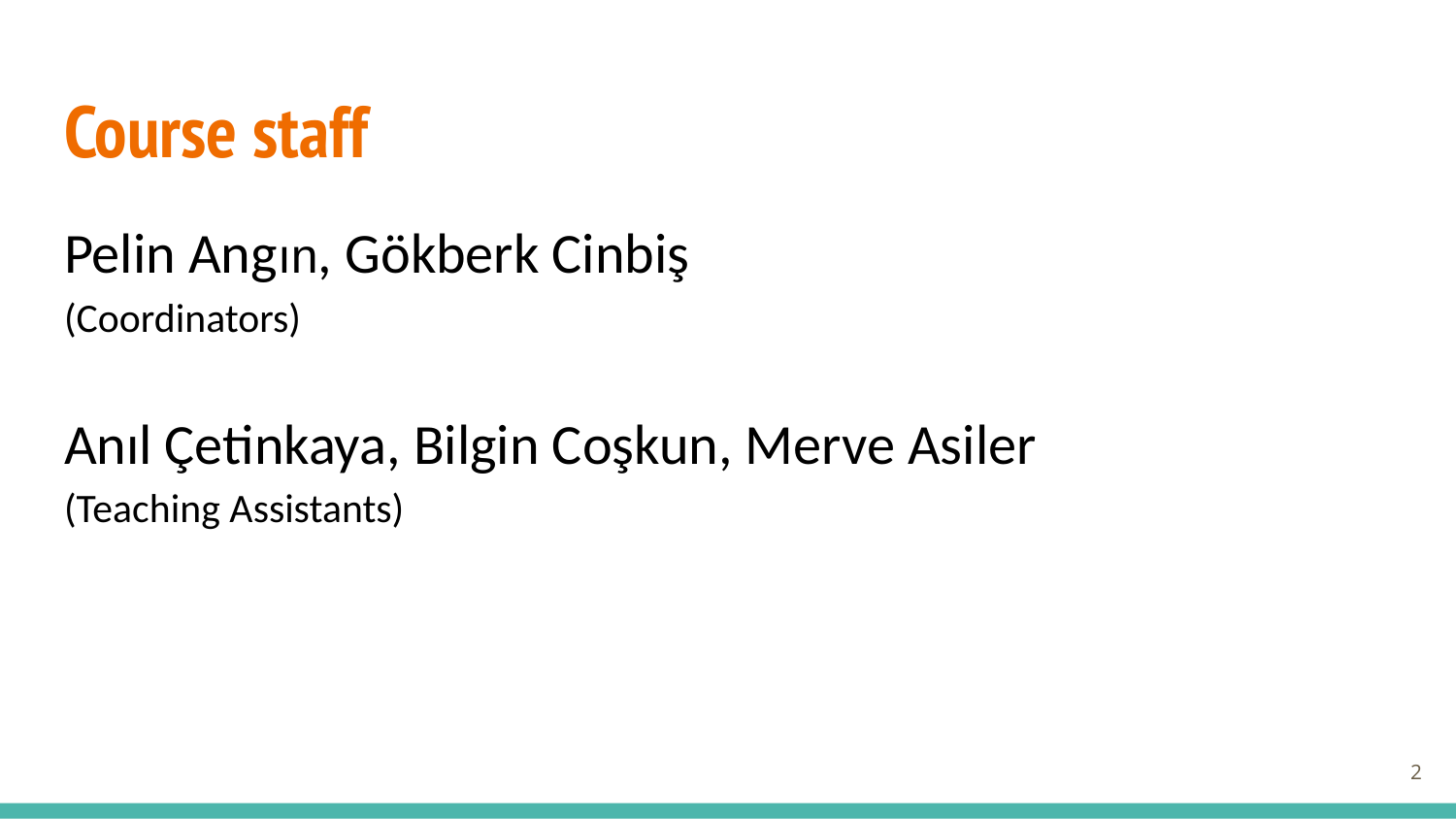

# Course staff
Pelin Angın, Gökberk Cinbiş
(Coordinators)

Anıl Çetinkaya, Bilgin Coşkun, Merve Asiler
(Teaching Assistants)

2